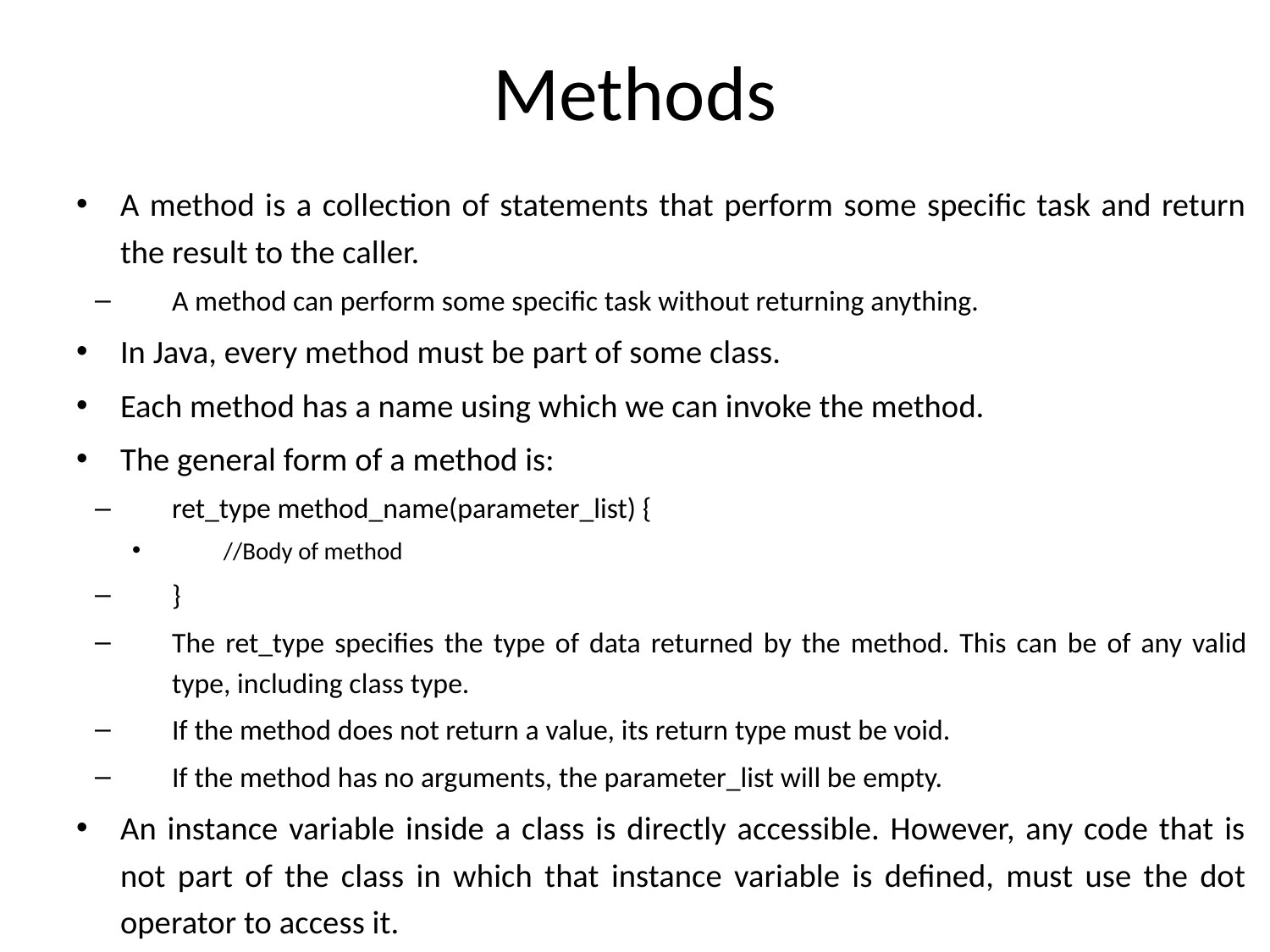

# Methods
A method is a collection of statements that perform some specific task and return the result to the caller.
A method can perform some specific task without returning anything.
In Java, every method must be part of some class.
Each method has a name using which we can invoke the method.
The general form of a method is:
ret_type method_name(parameter_list) {
//Body of method
}
The ret_type specifies the type of data returned by the method. This can be of any valid type, including class type.
If the method does not return a value, its return type must be void.
If the method has no arguments, the parameter_list will be empty.
An instance variable inside a class is directly accessible. However, any code that is not part of the class in which that instance variable is defined, must use the dot operator to access it.